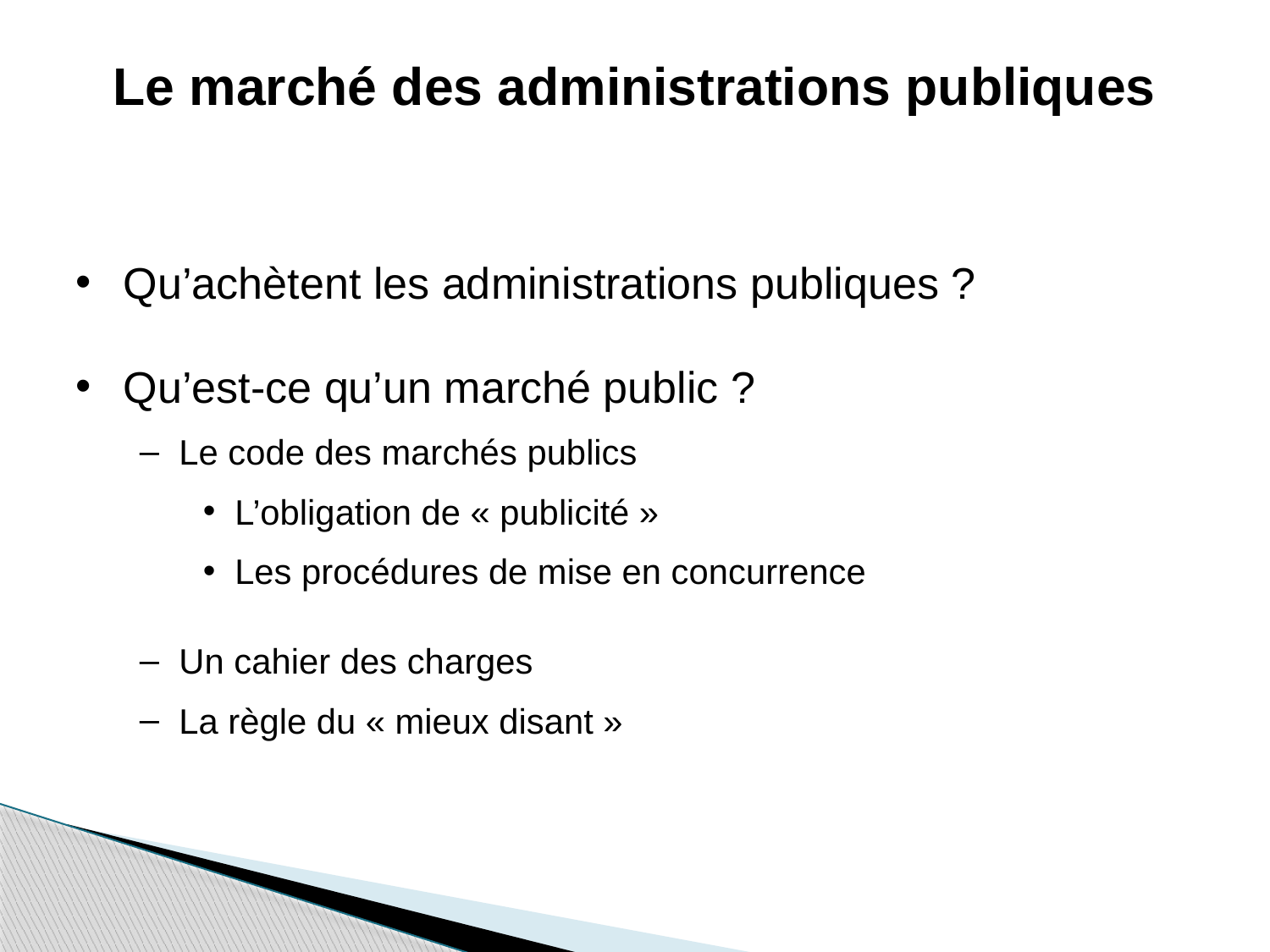

Le marché des administrations publiques
Qu’achètent les administrations publiques ?

Qu’est-ce qu’un marché public ?
Le code des marchés publics
L’obligation de « publicité »
Les procédures de mise en concurrence

Un cahier des charges
La règle du « mieux disant »